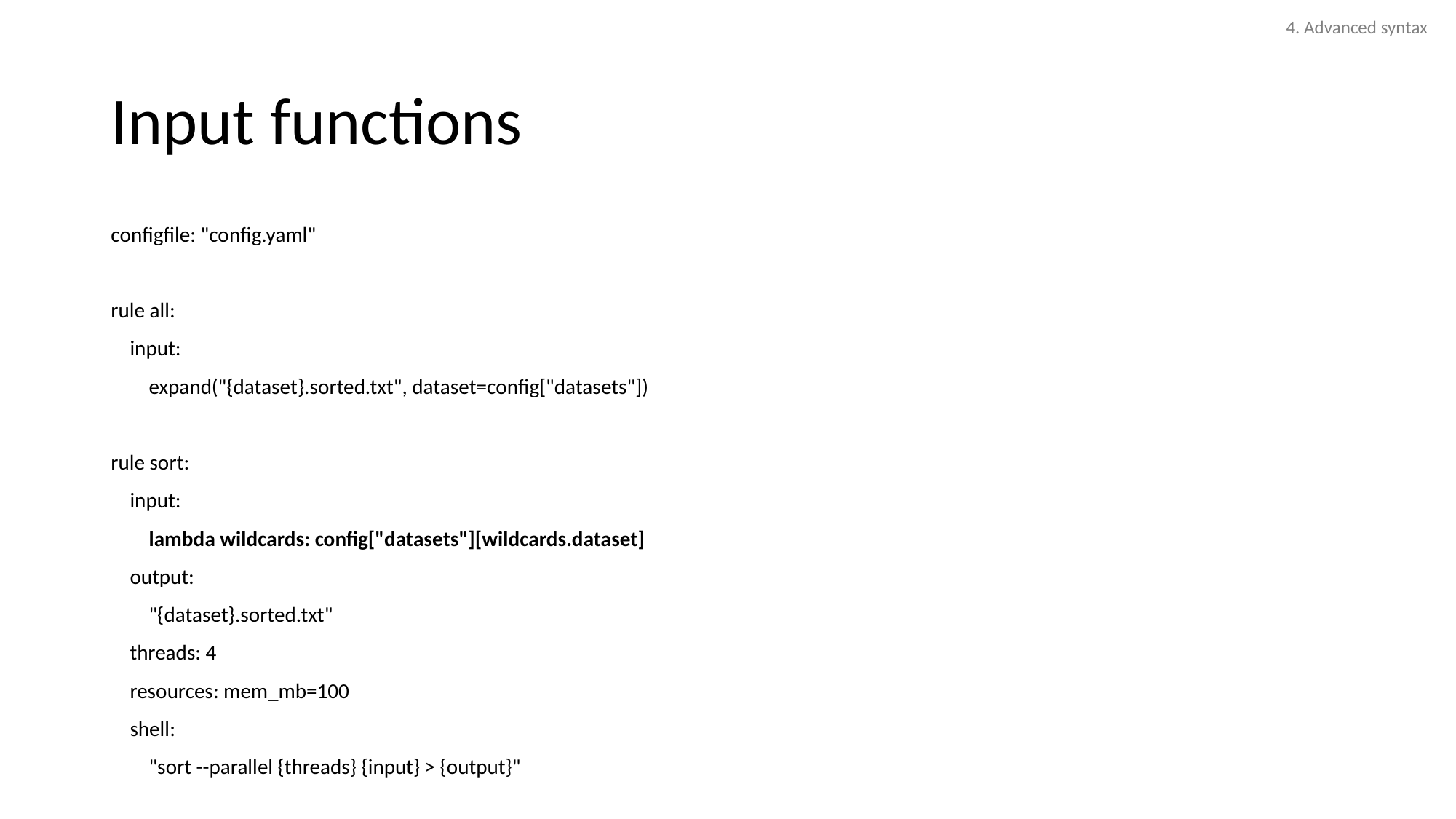

4. Advanced syntax
# Input functions
configfile: "config.yaml"

rule all:
    input:
        expand("{dataset}.sorted.txt", dataset=config["datasets"])

rule sort:
    input:
        lambda wildcards: config["datasets"][wildcards.dataset]
    output:
        "{dataset}.sorted.txt"
    threads: 4
    resources: mem_mb=100
    shell:
        "sort --parallel {threads} {input} > {output}"